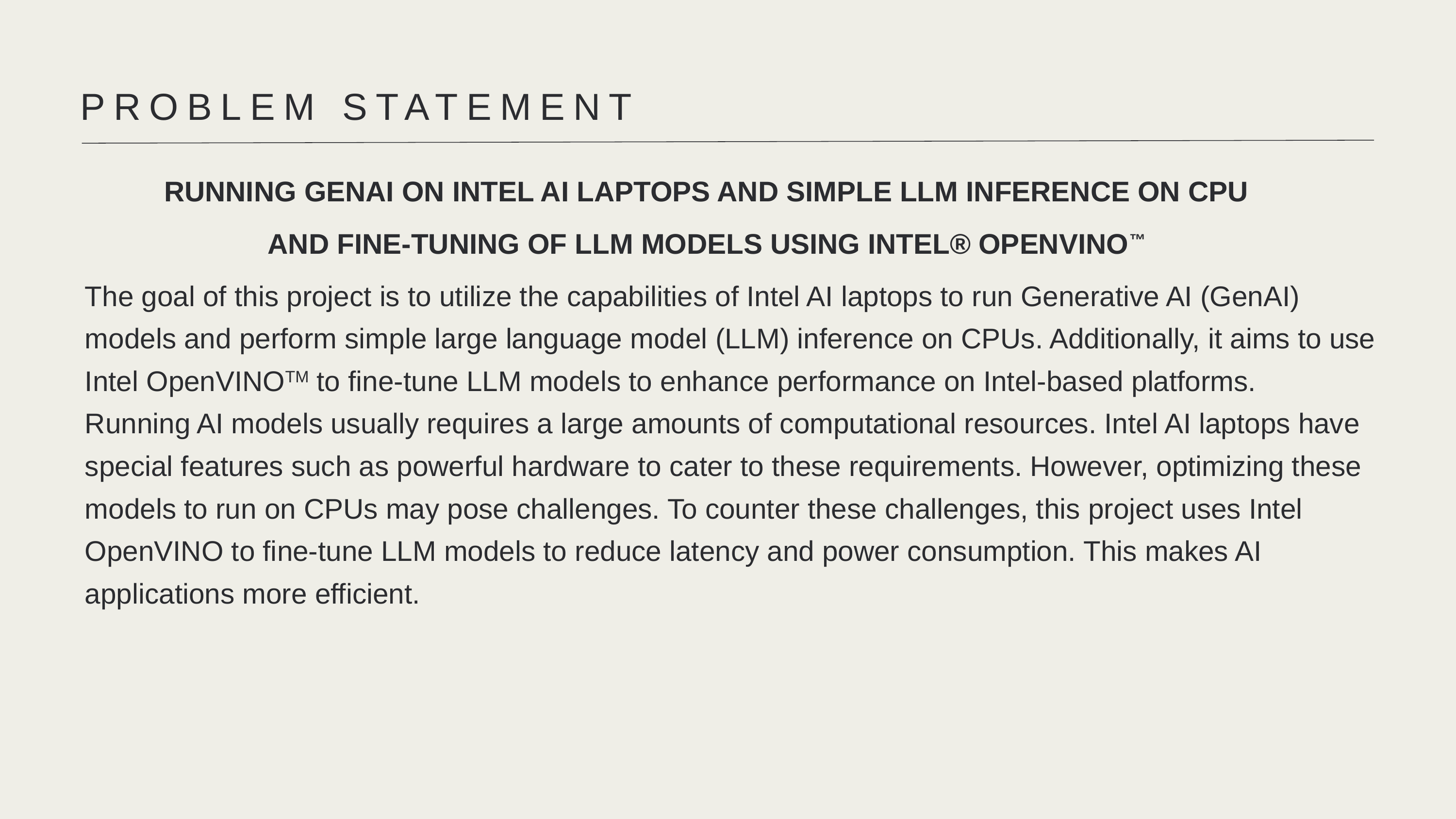

PROBLEM STATEMENT

RUNNING GENAI ON INTEL AI LAPTOPS AND SIMPLE LLM INFERENCE ON CPU AND FINE-TUNING OF LLM MODELS USING INTEL® OPENVINO™
The goal of this project is to utilize the capabilities of Intel AI laptops to run Generative AI (GenAI) models and perform simple large language model (LLM) inference on CPUs. Additionally, it aims to use Intel OpenVINOTM to fine-tune LLM models to enhance performance on Intel-based platforms.
Running AI models usually requires a large amounts of computational resources. Intel AI laptops have special features such as powerful hardware to cater to these requirements. However, optimizing these models to run on CPUs may pose challenges. To counter these challenges, this project uses Intel OpenVINO to fine-tune LLM models to reduce latency and power consumption. This makes AI applications more efficient.